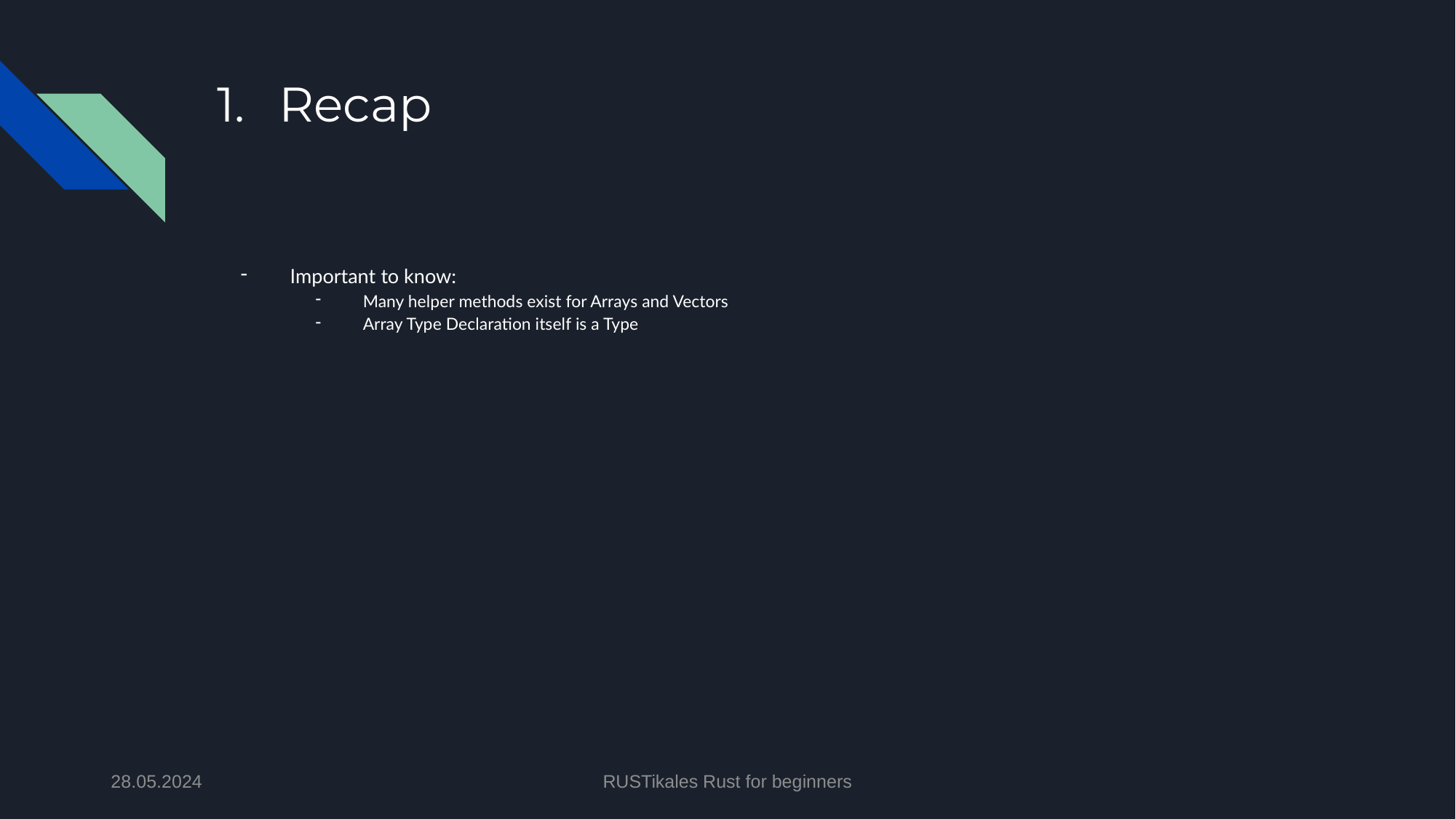

# Recap
Important to know:
Many helper methods exist for Arrays and Vectors
Array Type Declaration itself is a Type
28.05.2024
RUSTikales Rust for beginners